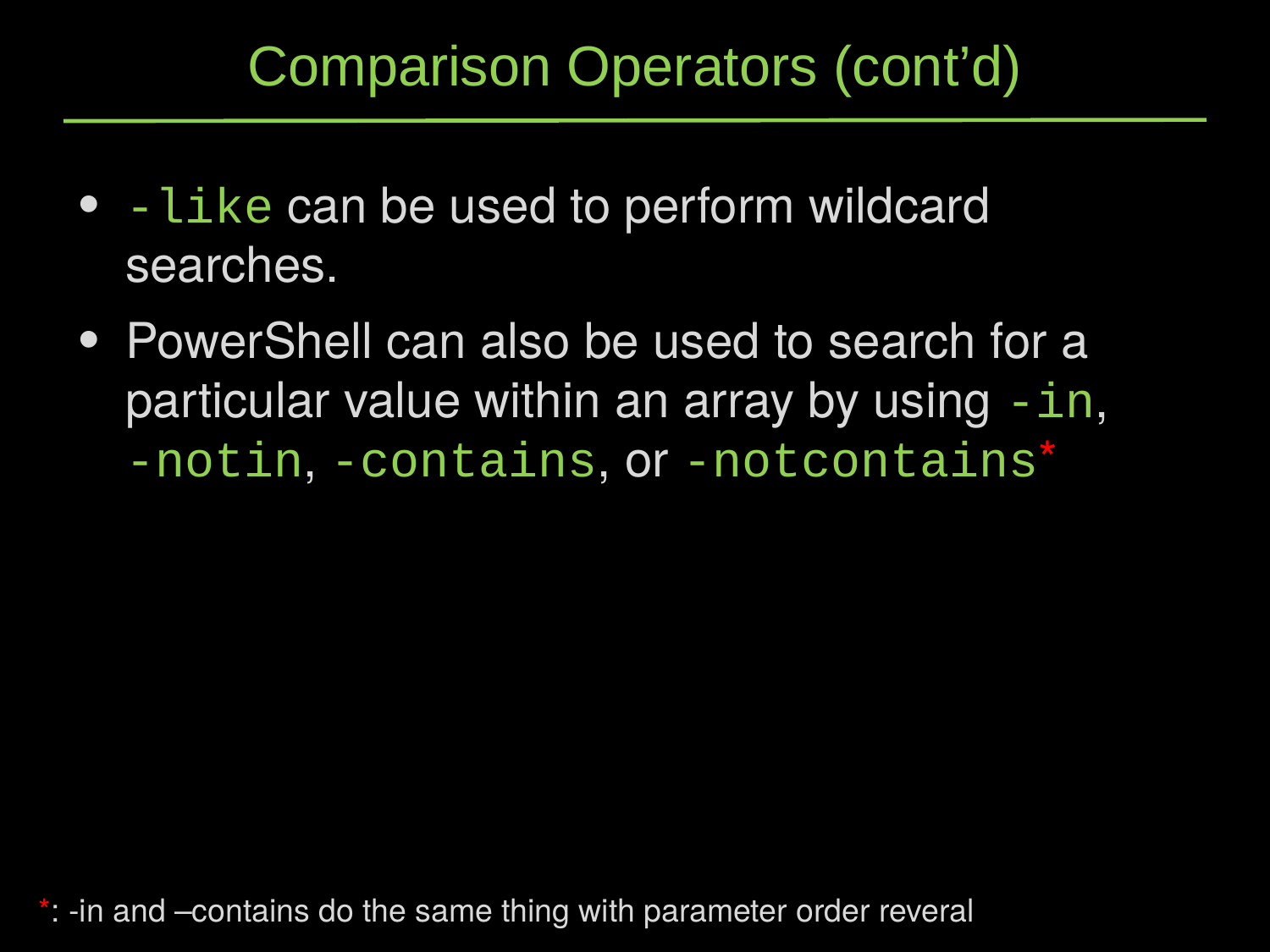

# Comparison Operators (cont’d)
-like can be used to perform wildcard searches.
PowerShell can also be used to search for a particular value within an array by using -in, 
-notin, -contains, or -notcontains*

*: -in and –contains do the same thing with parameter order reveral